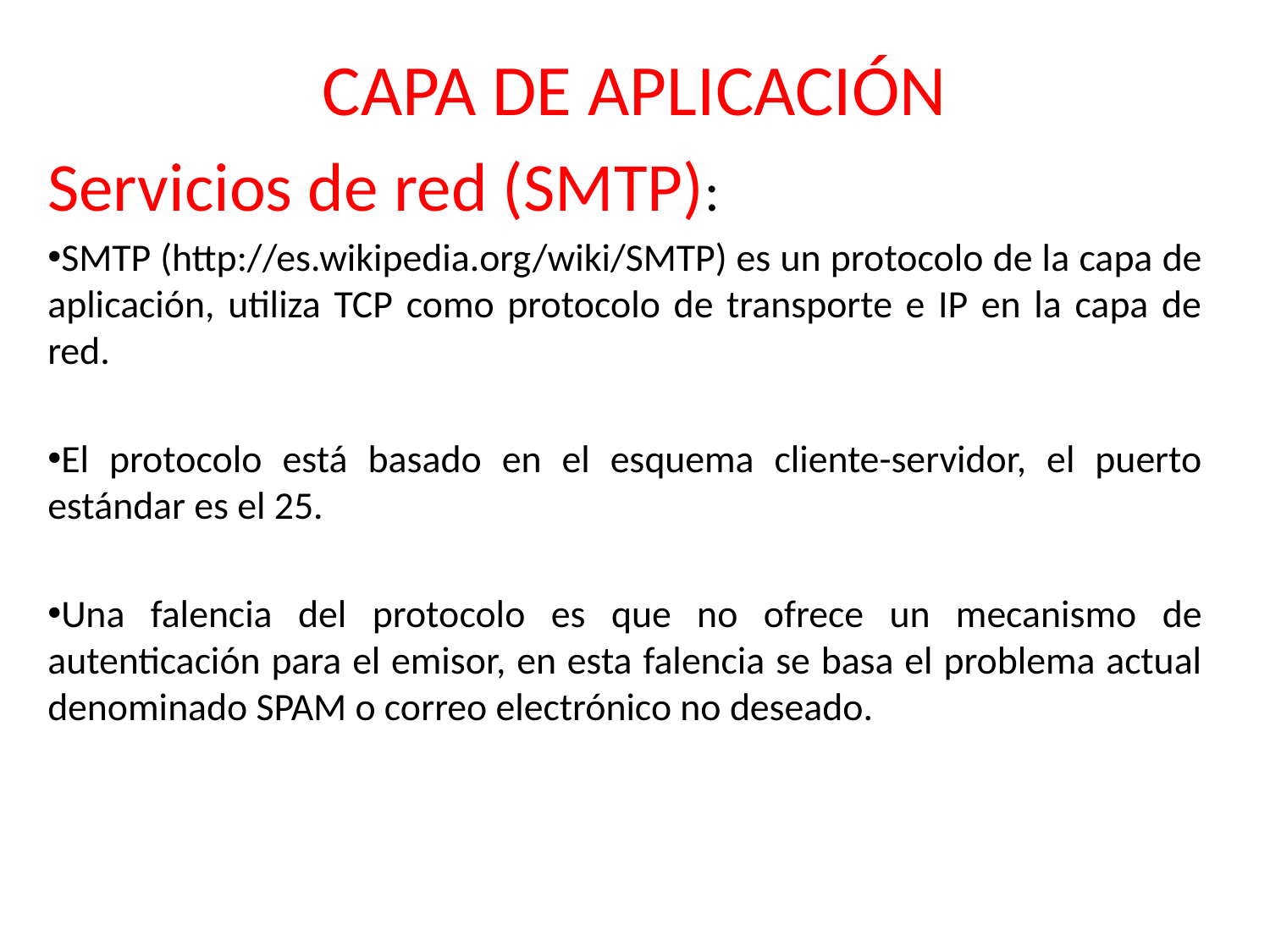

# CAPA DE APLICACIÓN
Servicios de red (SMTP):
SMTP (http://es.wikipedia.org/wiki/SMTP) es un protocolo de la capa de aplicación, utiliza TCP como protocolo de transporte e IP en la capa de red.

El protocolo está basado en el esquema cliente-servidor, el puerto estándar es el 25.

Una falencia del protocolo es que no ofrece un mecanismo de autenticación para el emisor, en esta falencia se basa el problema actual denominado SPAM o correo electrónico no deseado.